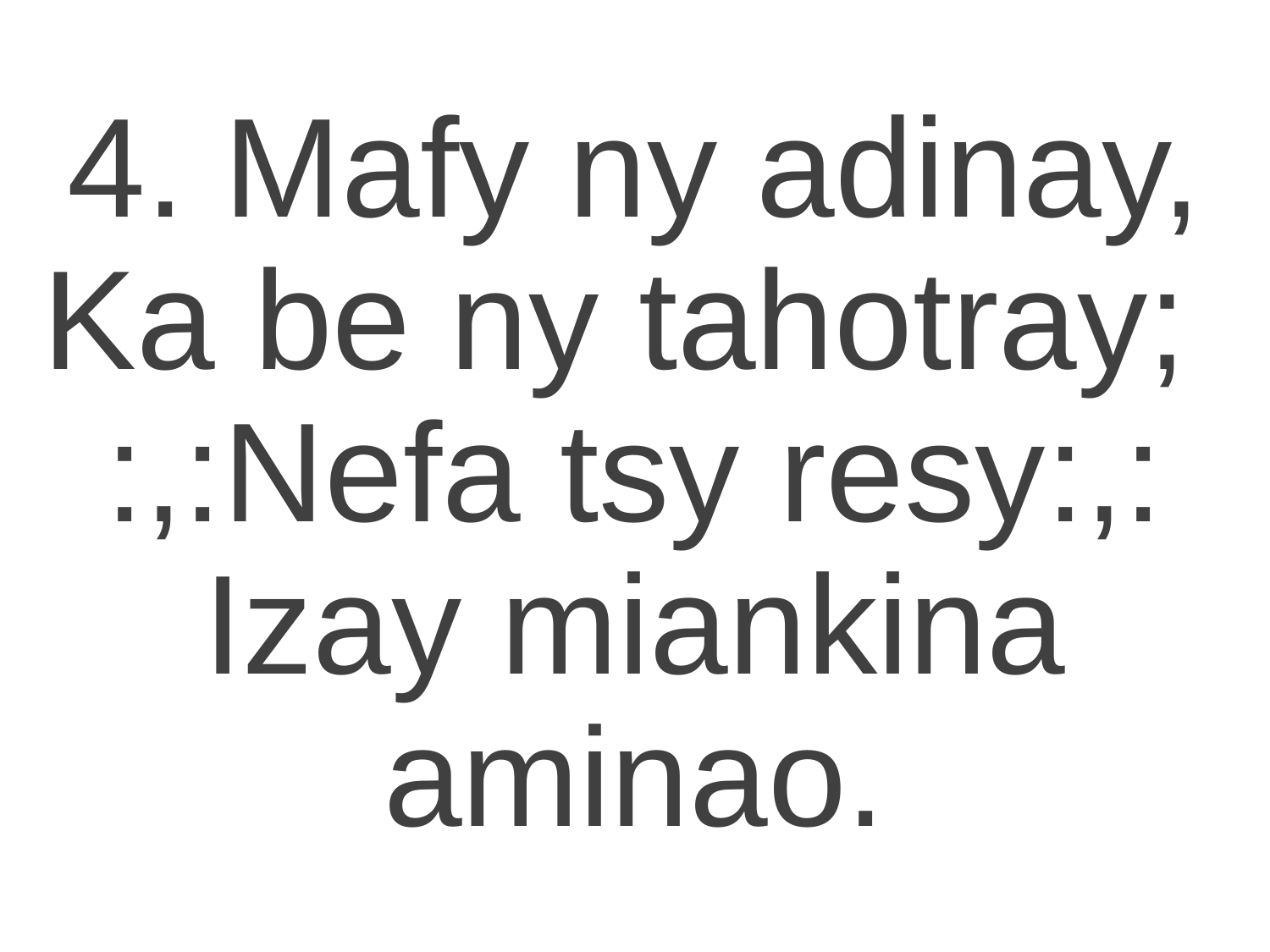

4. Mafy ny adinay,
Ka be ny tahotray;
:,:Nefa tsy resy:,:
Izay miankina aminao.